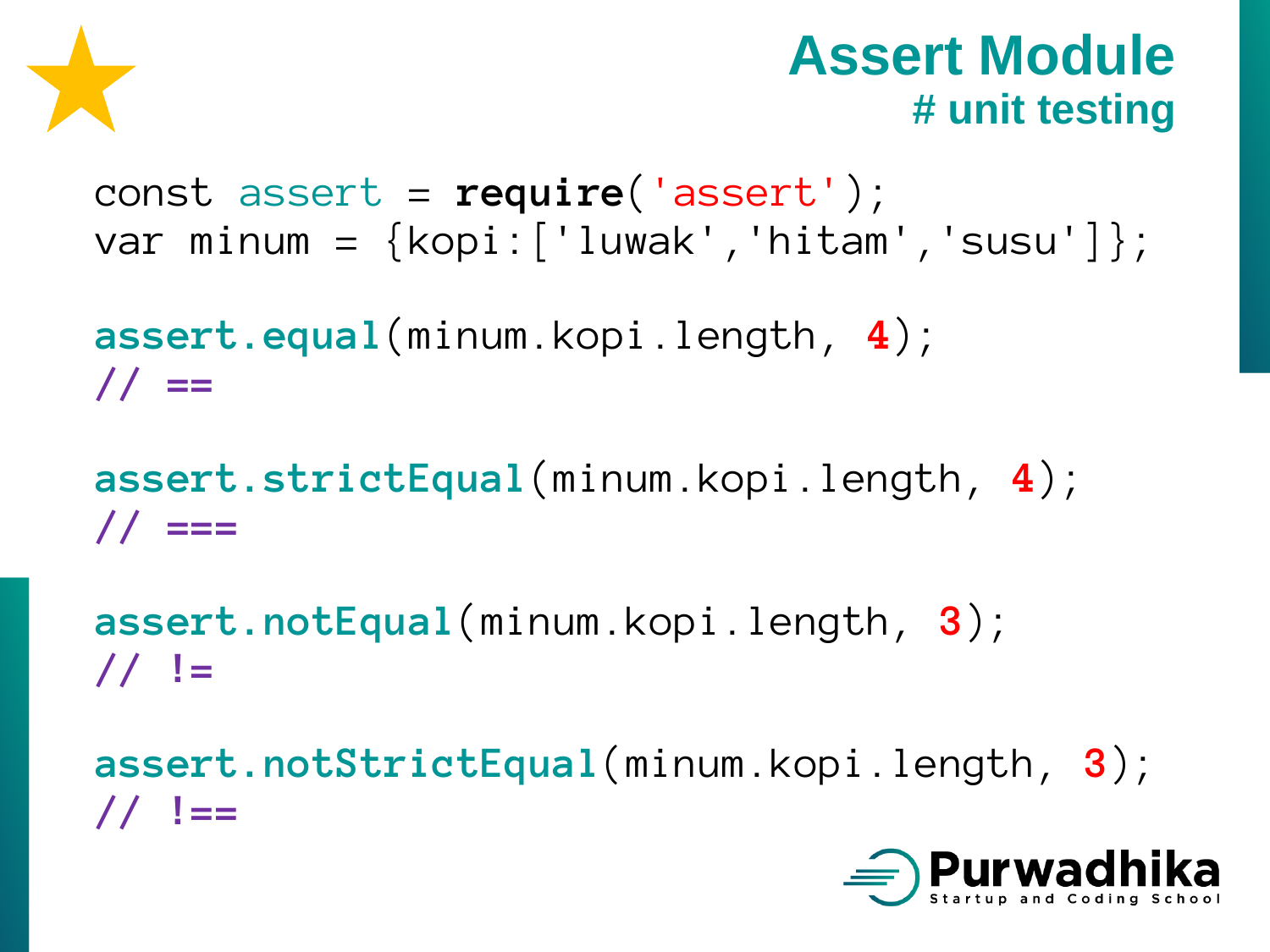

Assert Module
# unit testing

const assert = require('assert');
var minum = {kopi:['luwak','hitam','susu']};

assert.equal(minum.kopi.length, 4);
// ==

assert.strictEqual(minum.kopi.length, 4);
// ===

assert.notEqual(minum.kopi.length, 3);
// !=

assert.notStrictEqual(minum.kopi.length, 3);
// !==